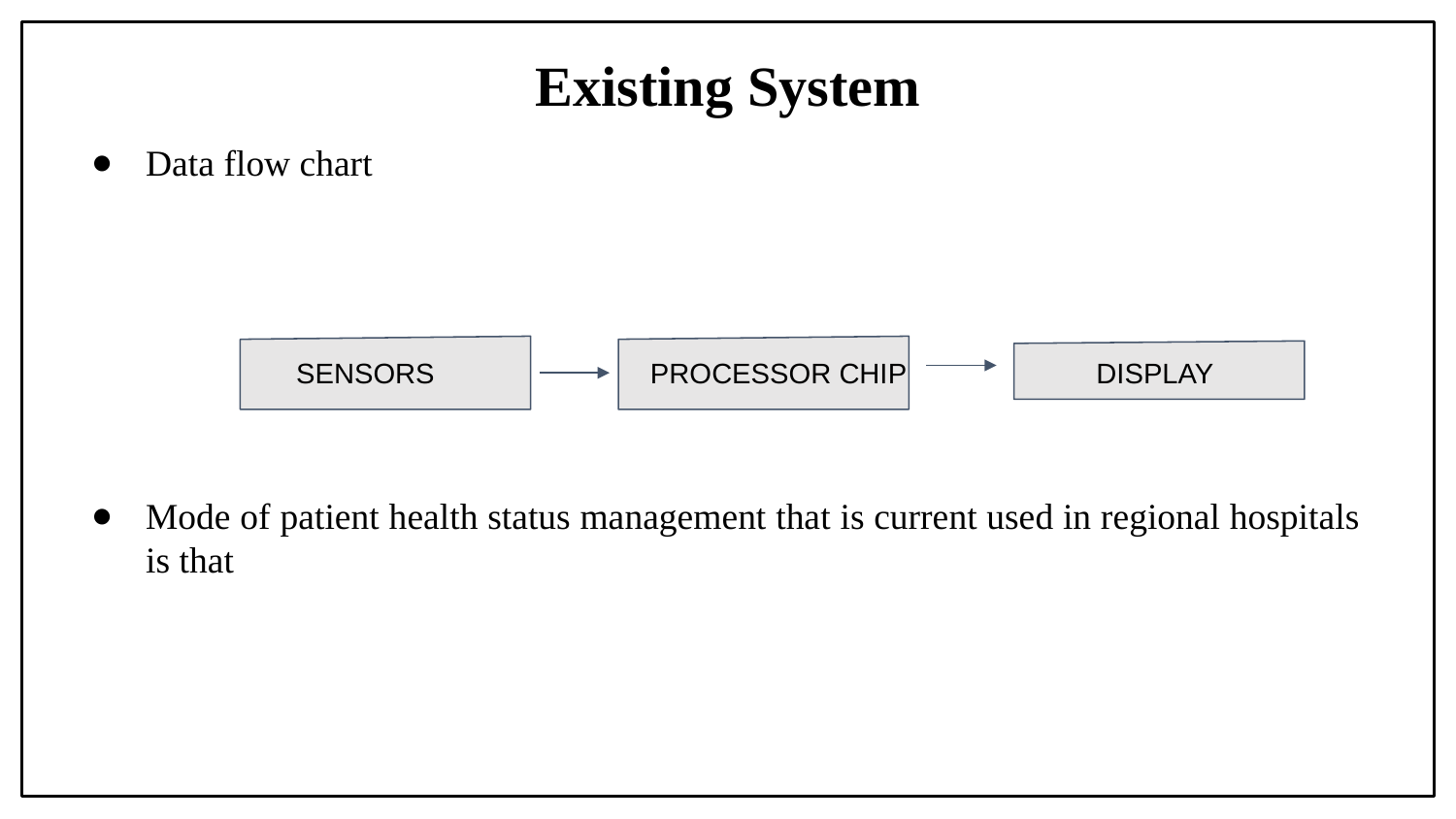

# Existing System
Data flow chart

Mode of patient health status management that is current used in regional hospitals is that

SENSORS
PROCESSOR CHIP
DISPLAY